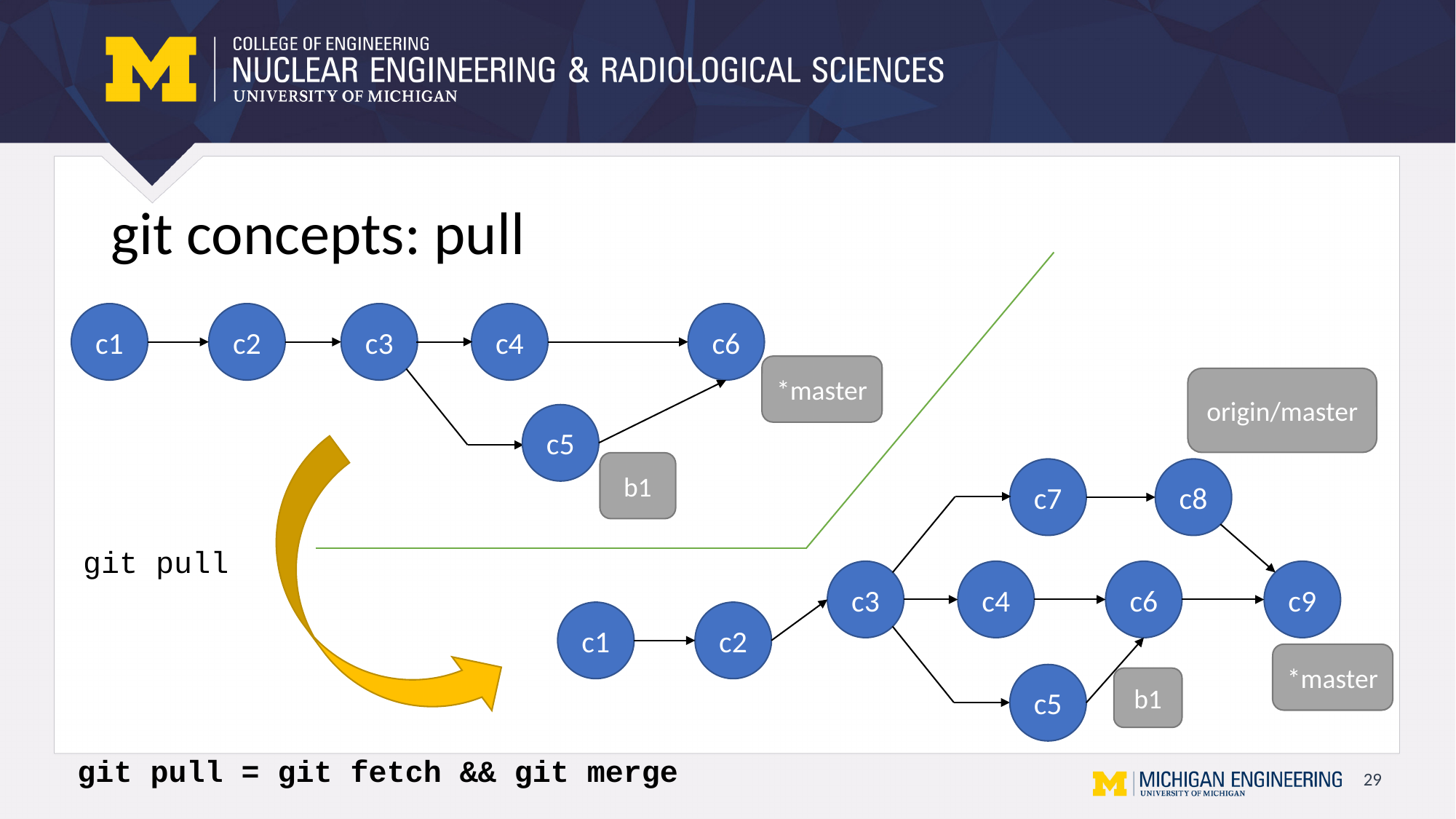

# git concepts: pull
c4
c6
c3
c2
c1
*master
origin/master

c7
c8
c4
c6
c9
c3
c2
c1
*master
c5
b1
c5
b1
git pull
git pull = git fetch && git merge